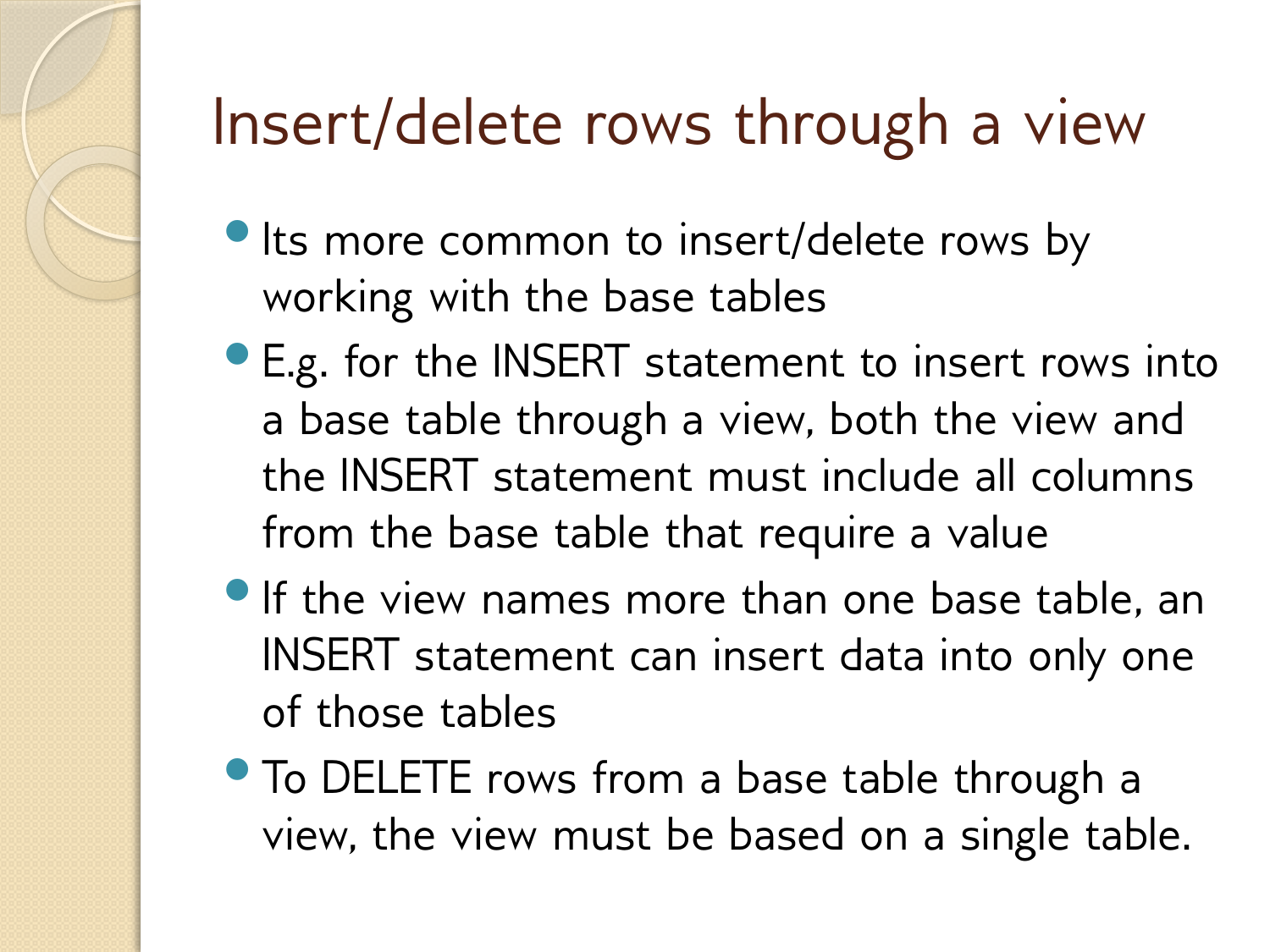

# Insert/delete rows through a view
Its more common to insert/delete rows by working with the base tables
E.g. for the INSERT statement to insert rows into a base table through a view, both the view and the INSERT statement must include all columns from the base table that require a value
If the view names more than one base table, an INSERT statement can insert data into only one of those tables
To DELETE rows from a base table through a view, the view must be based on a single table.